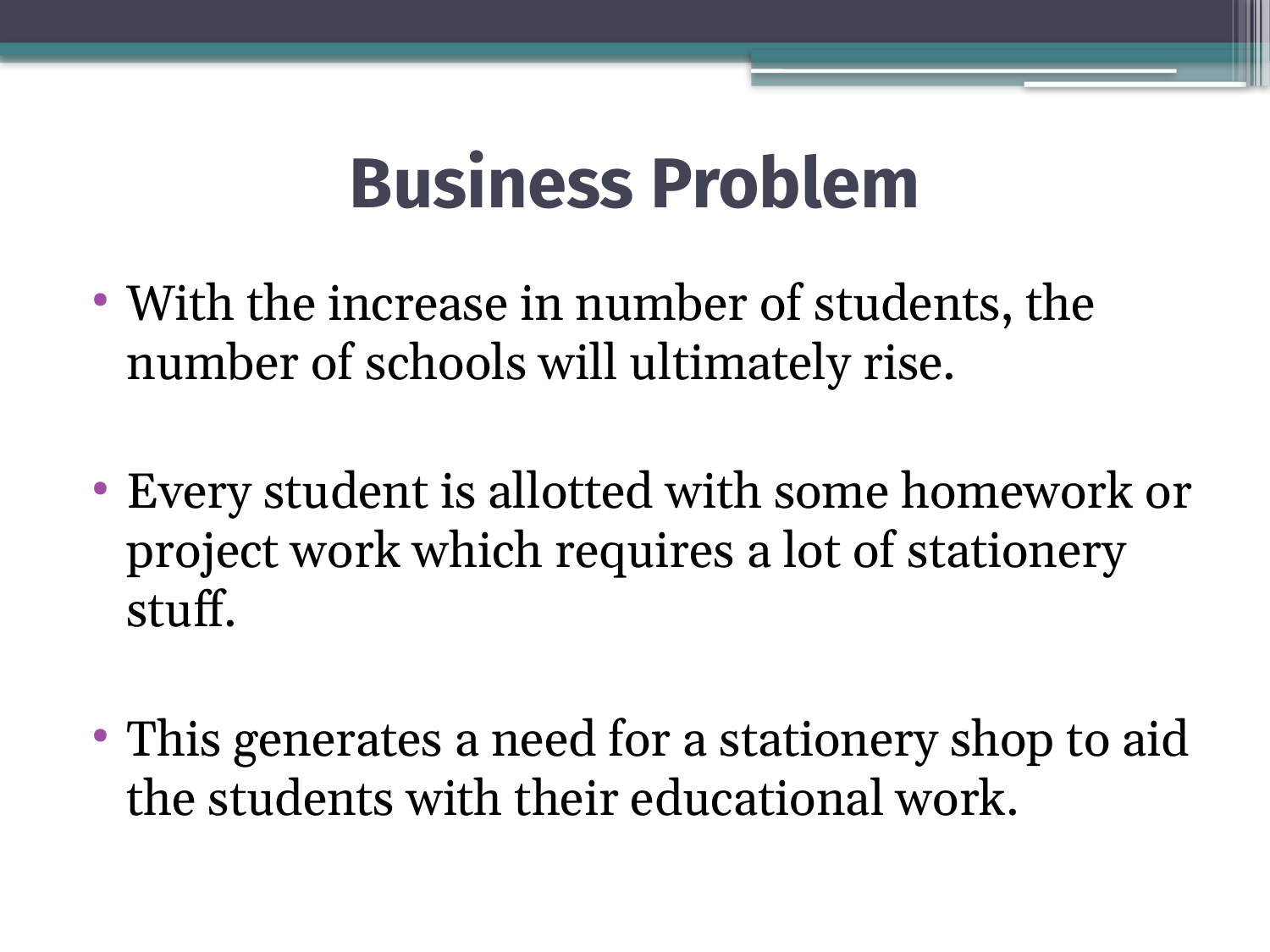

# Business Problem
With the increase in number of students, the number of schools will ultimately rise.

Every student is allotted with some homework or project work which requires a lot of stationery stuff.

This generates a need for a stationery shop to aid the students with their educational work.